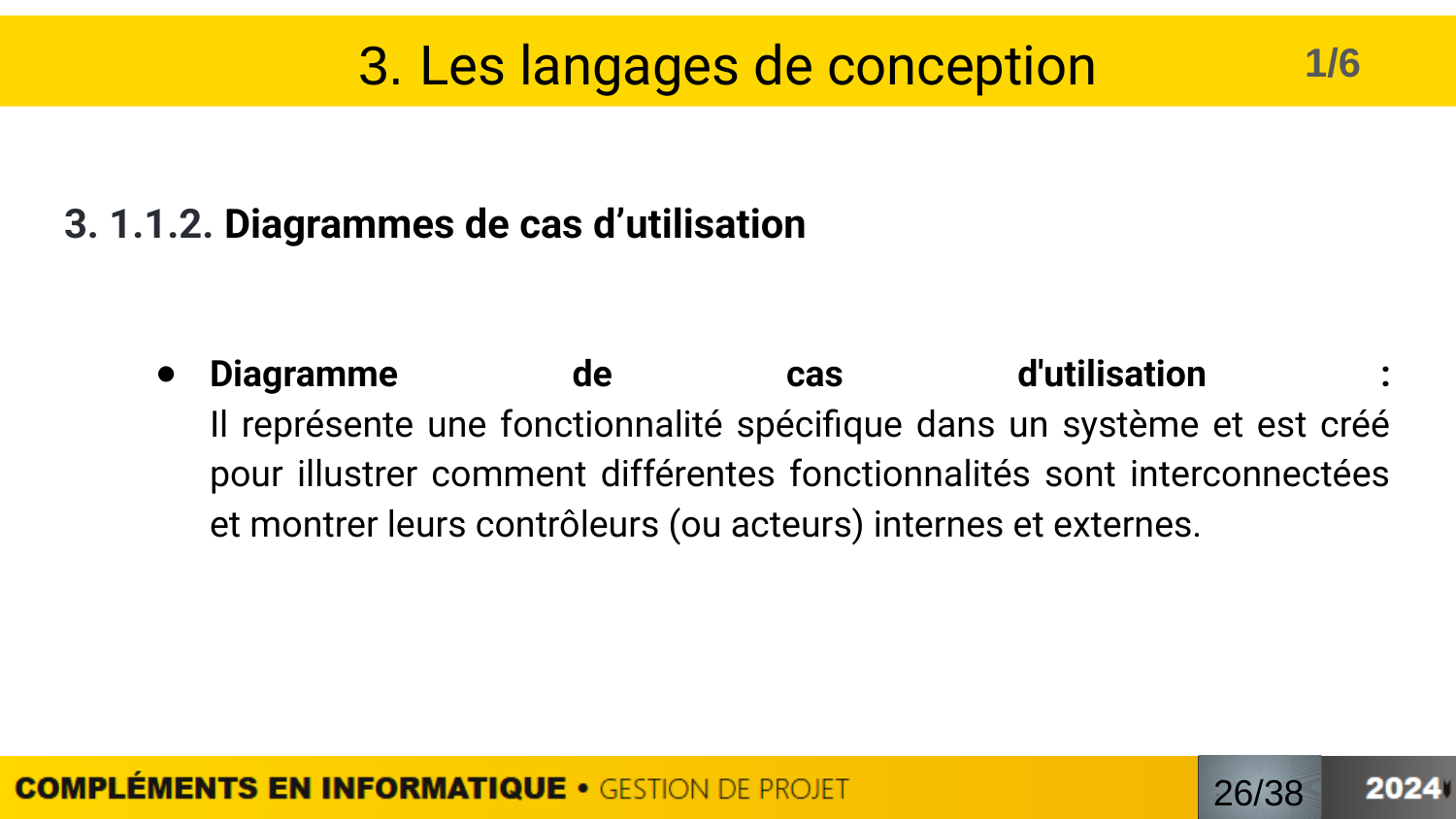

# 3. Les langages de conception
1/6
3. 1.1.2. Diagrammes de cas d’utilisation

Diagramme de cas d'utilisation :
Il représente une fonctionnalité spécifique dans un système et est créé pour illustrer comment différentes fonctionnalités sont interconnectées et montrer leurs contrôleurs (ou acteurs) internes et externes.

/
26/38